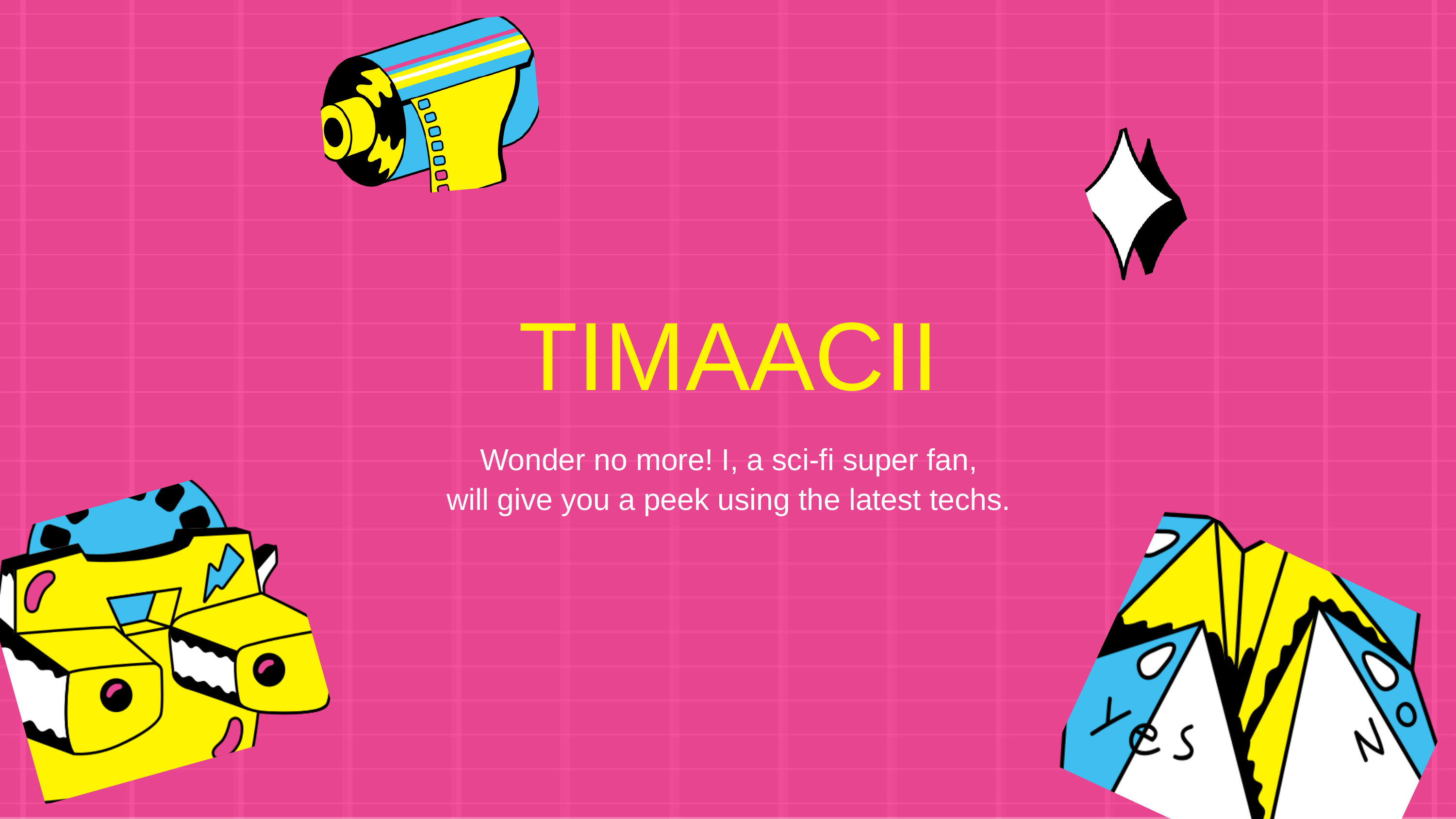

TIMAACII
Wonder no more! I, a sci-fi super fan,
will give you a peek using the latest techs.